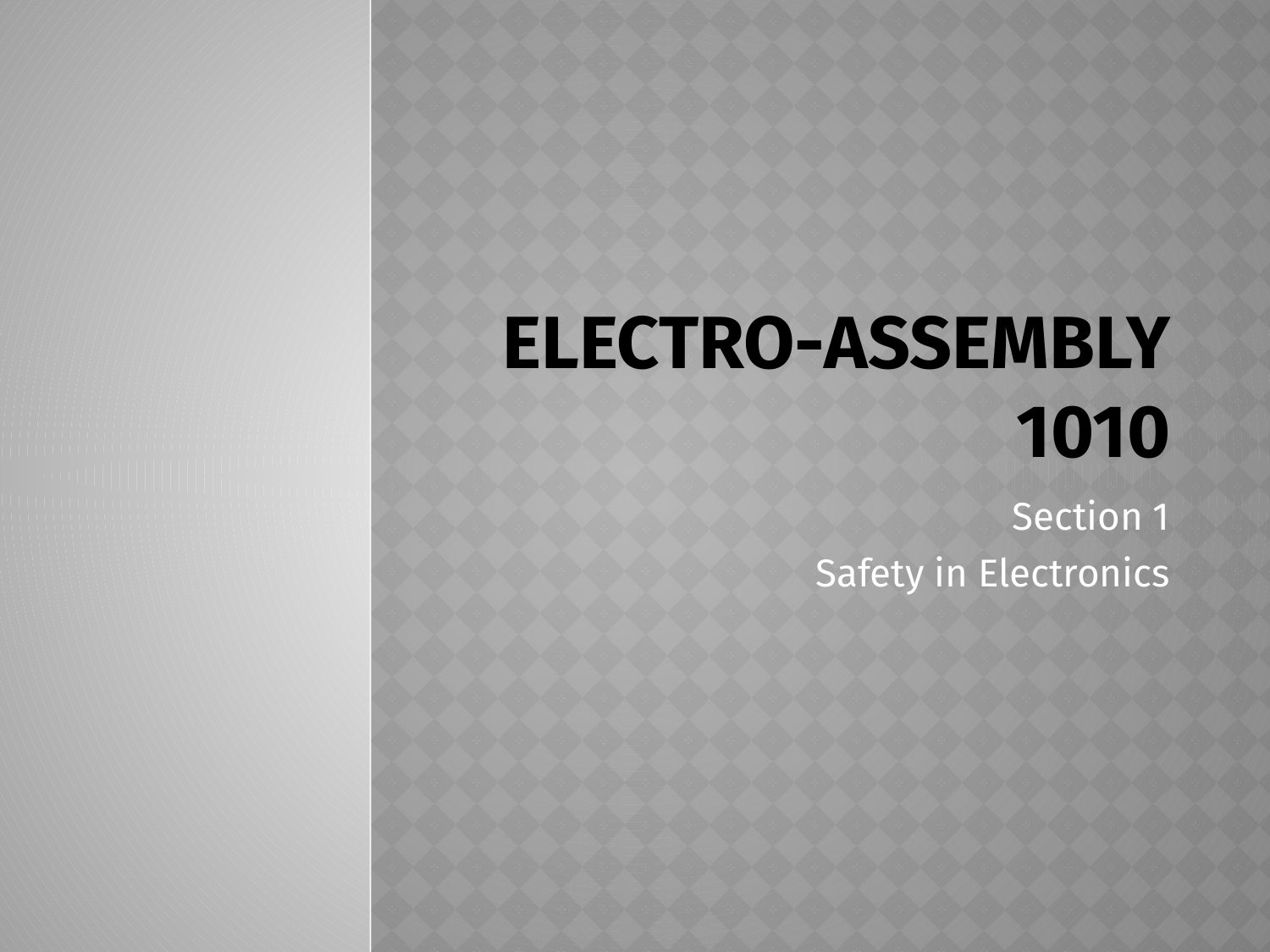

# Electro-assembly 1010
Section 1
Safety in Electronics